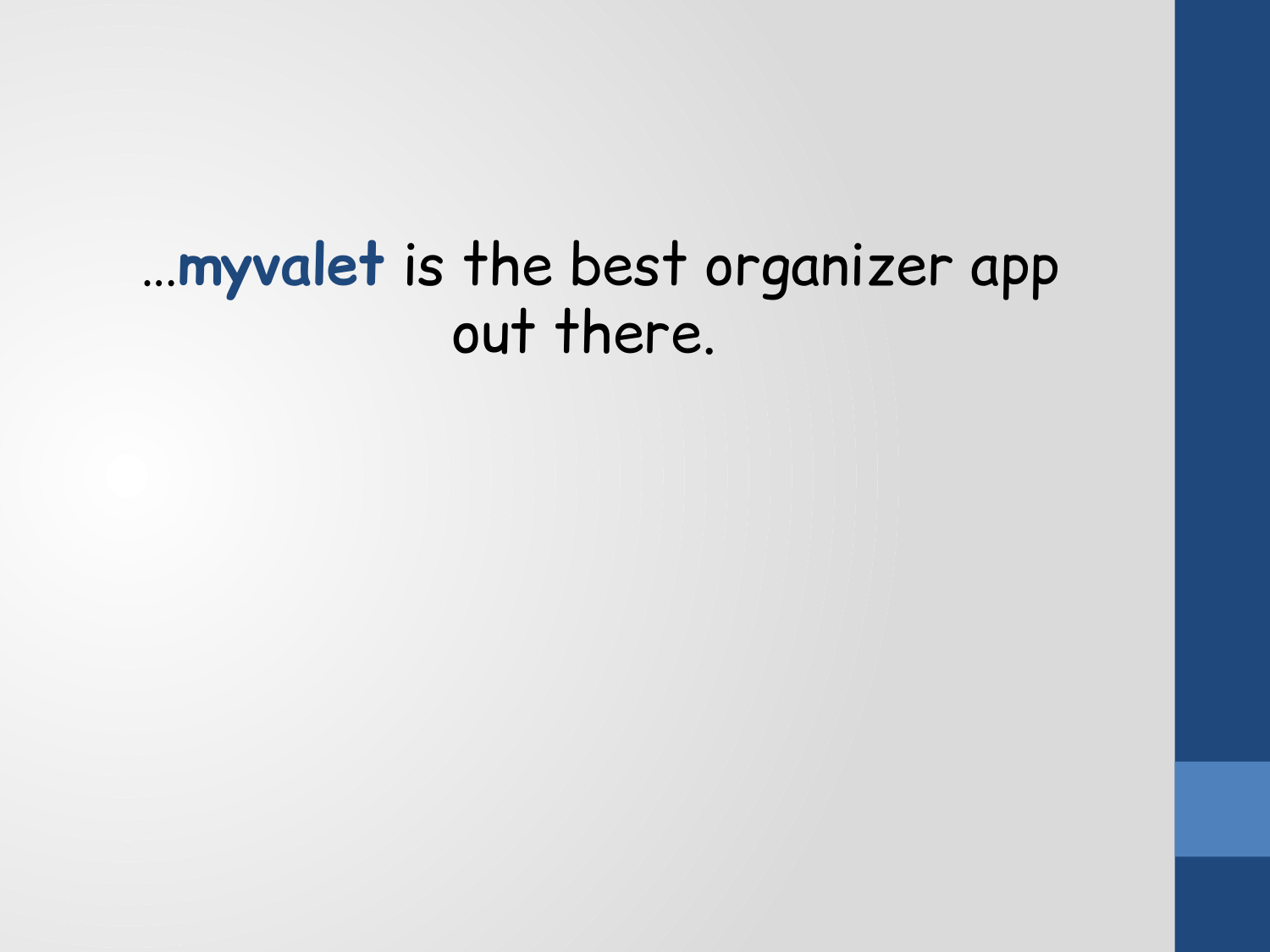

…myvalet is the best organizer app out there.